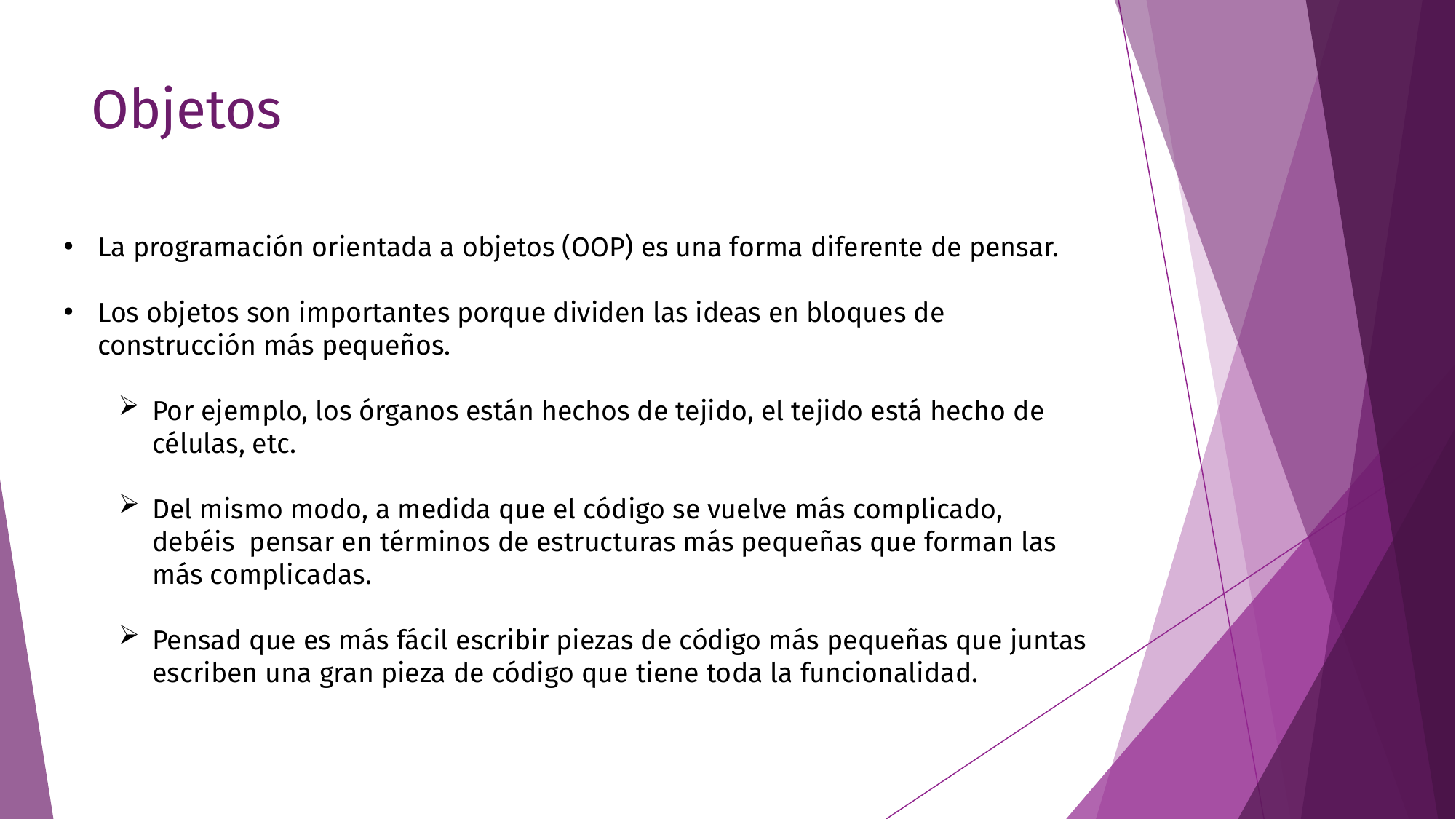

Objetos
La programación orientada a objetos (OOP) es una forma diferente de pensar.

Los objetos son importantes porque dividen las ideas en bloques de construcción más pequeños.

Por ejemplo, los órganos están hechos de tejido, el tejido está hecho de células, etc.

Del mismo modo, a medida que el código se vuelve más complicado, debéis  pensar en términos de estructuras más pequeñas que forman las más complicadas.

Pensad que es más fácil escribir piezas de código más pequeñas que juntas escriben una gran pieza de código que tiene toda la funcionalidad.